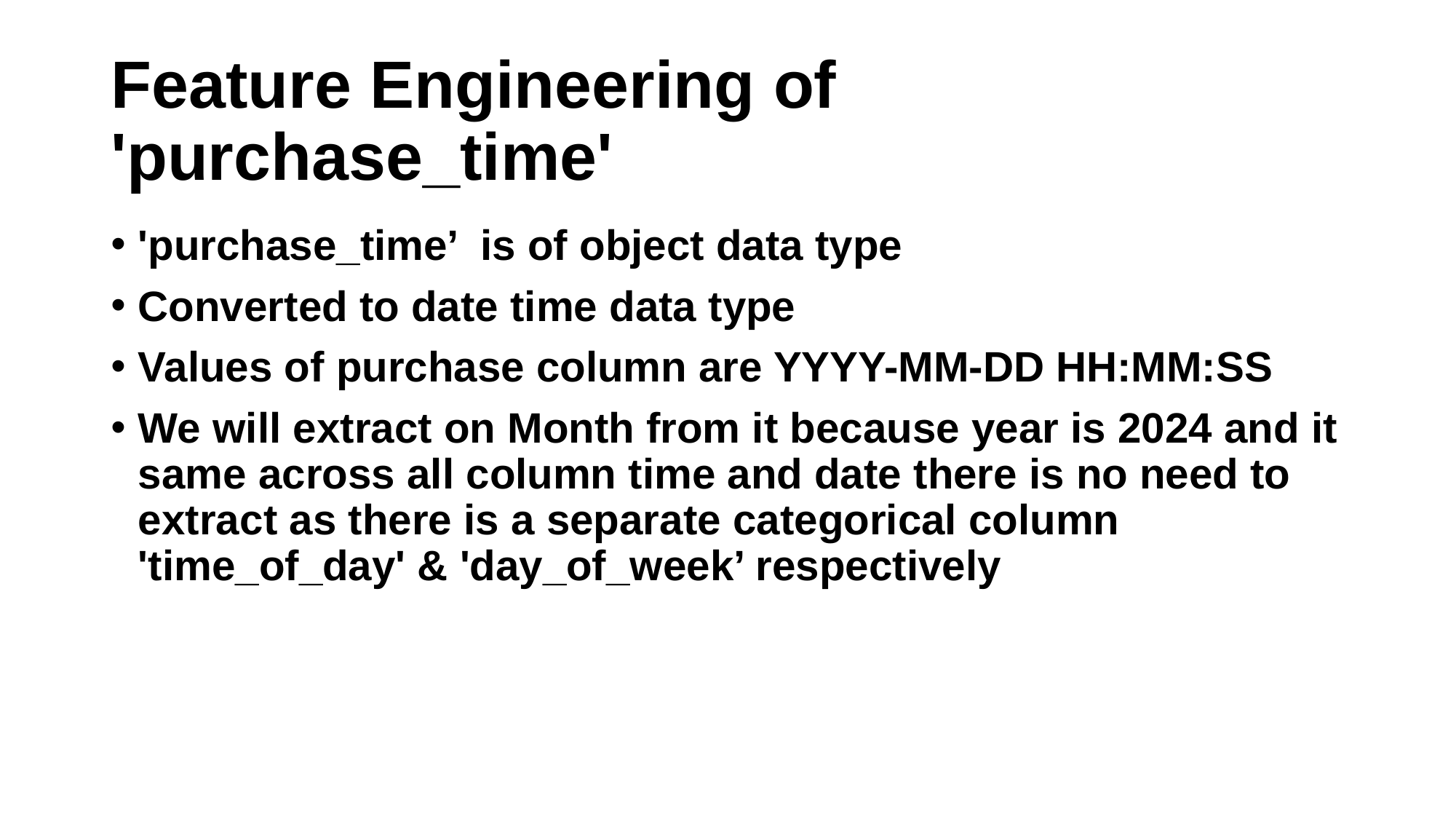

# Feature Engineering of 'purchase_time'
'purchase_time’  is of object data type
Converted to date time data type
Values of purchase column are YYYY-MM-DD HH:MM:SS
We will extract on Month from it because year is 2024 and it same across all column time and date there is no need to extract as there is a separate categorical column 'time_of_day' & 'day_of_week’ respectively